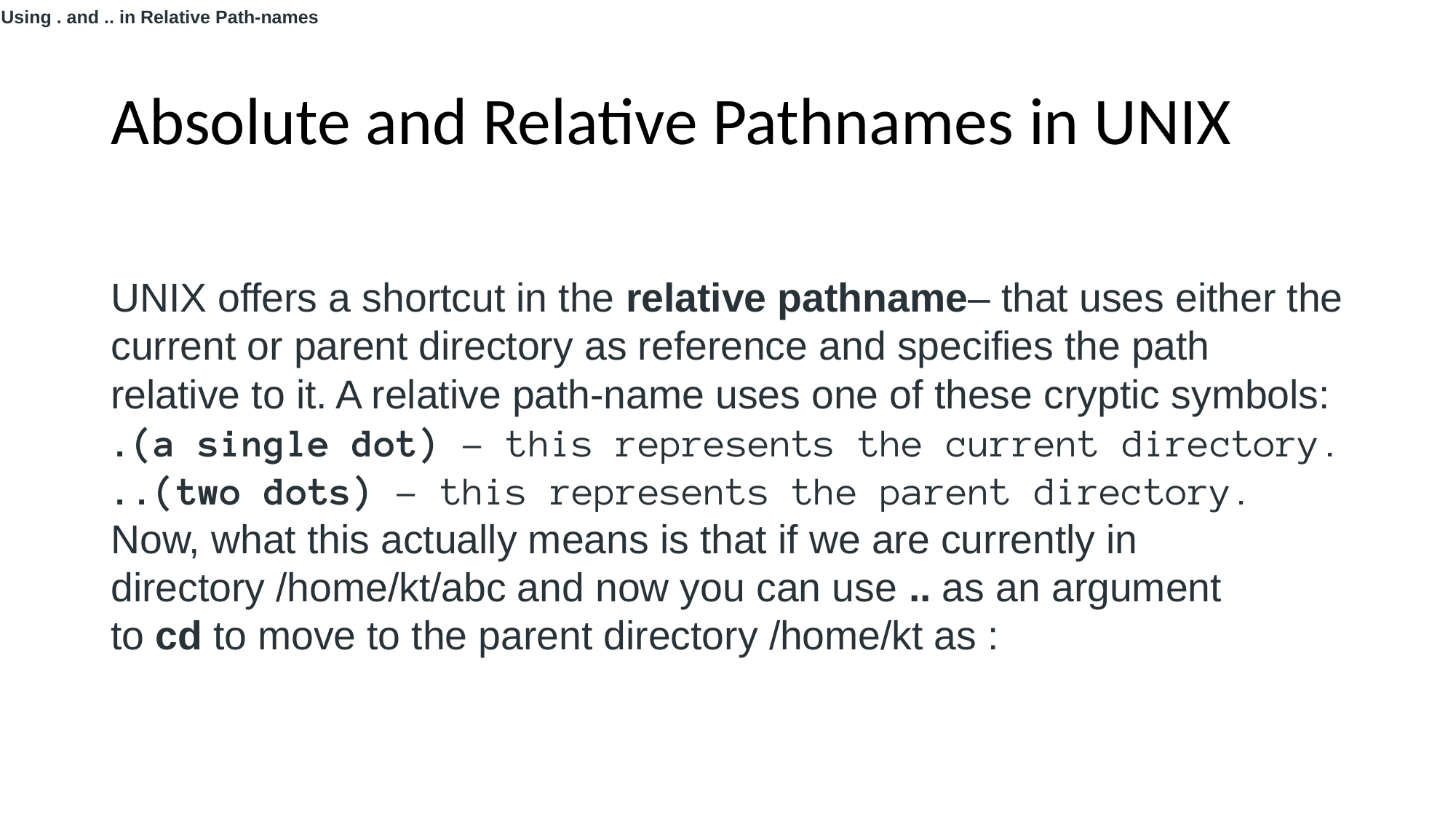

Using . and .. in Relative Path-names

# Absolute and Relative Pathnames in UNIX

UNIX offers a shortcut in the relative pathname– that uses either the current or parent directory as reference and specifies the path relative to it. A relative path-name uses one of these cryptic symbols:
.(a single dot) - this represents the current directory. ..(two dots) - this represents the parent directory.
Now, what this actually means is that if we are currently in directory /home/kt/abc and now you can use .. as an argument to cd to move to the parent directory /home/kt as :